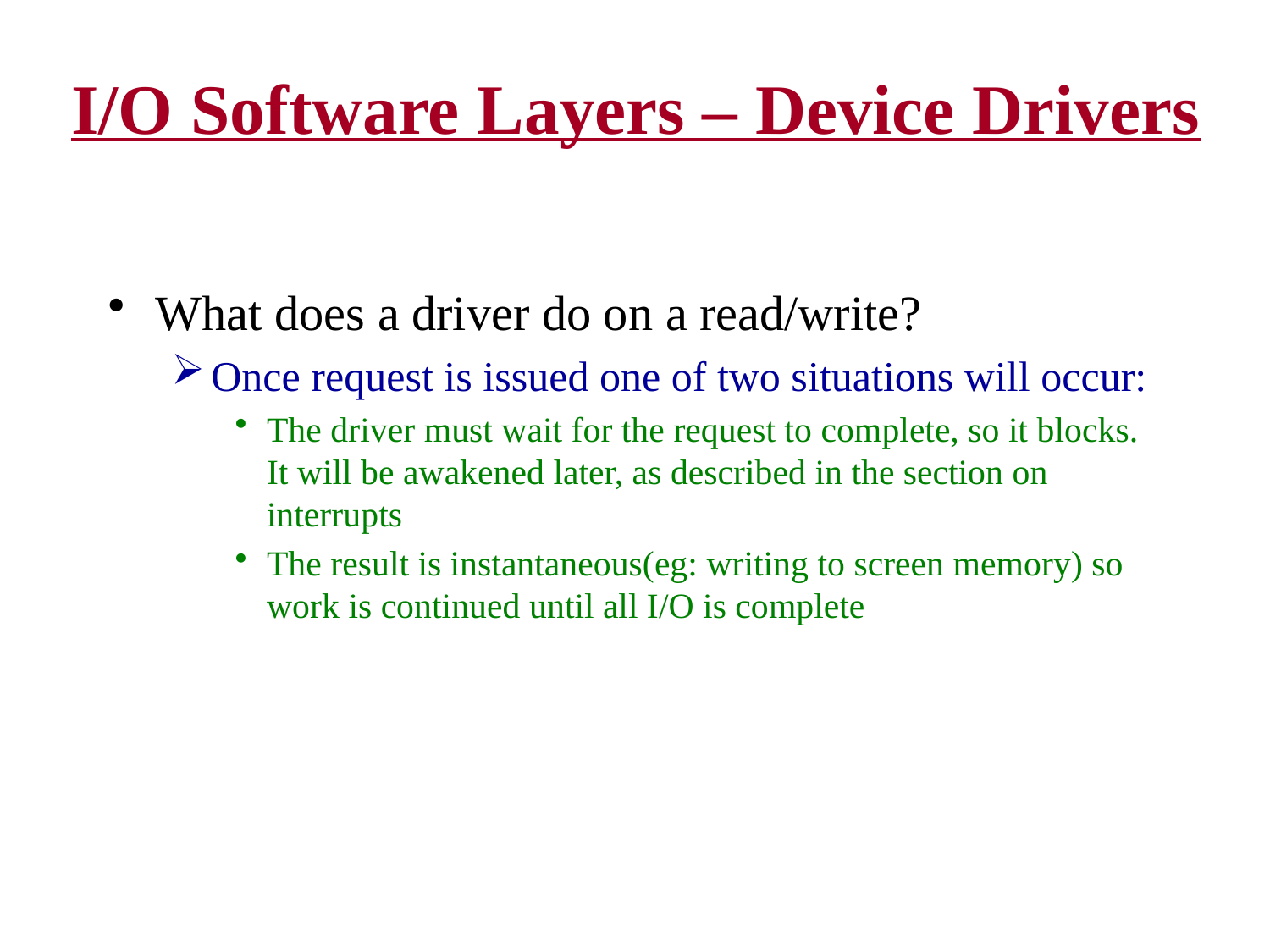

I/O Software Layers – Device Drivers
What does a driver do on a read/write?
Once request is issued one of two situations will occur:
The driver must wait for the request to complete, so it blocks.  It will be awakened later, as described in the section on interrupts
The result is instantaneous(eg: writing to screen memory) so work is continued until all I/O is complete